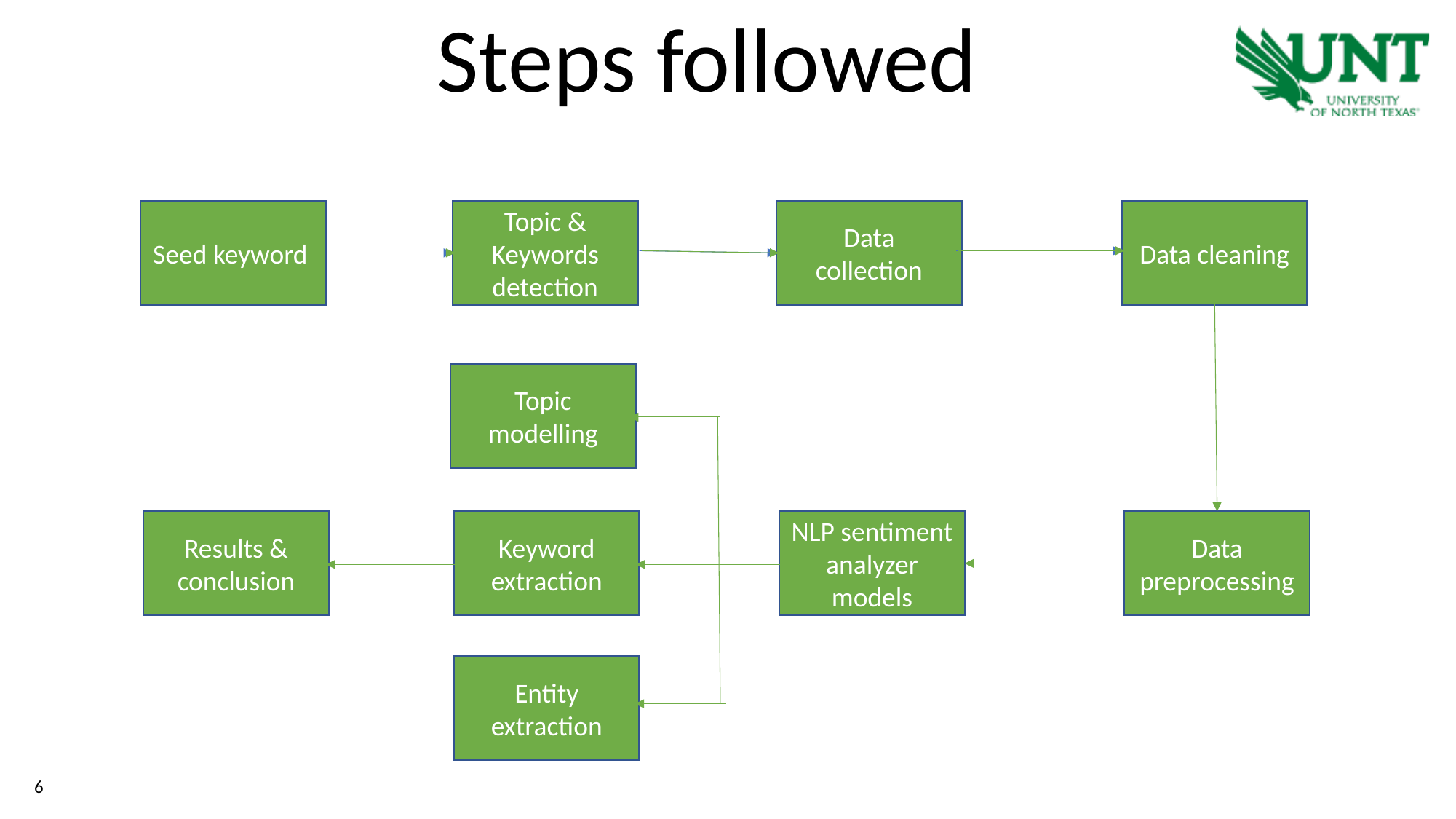

Steps followed
Seed keyword
Topic & Keywords detection
Data collection
Data cleaning
Topic modelling
Results & conclusion
Keyword extraction
NLP sentiment analyzer models
Data preprocessing
Entity extraction
6